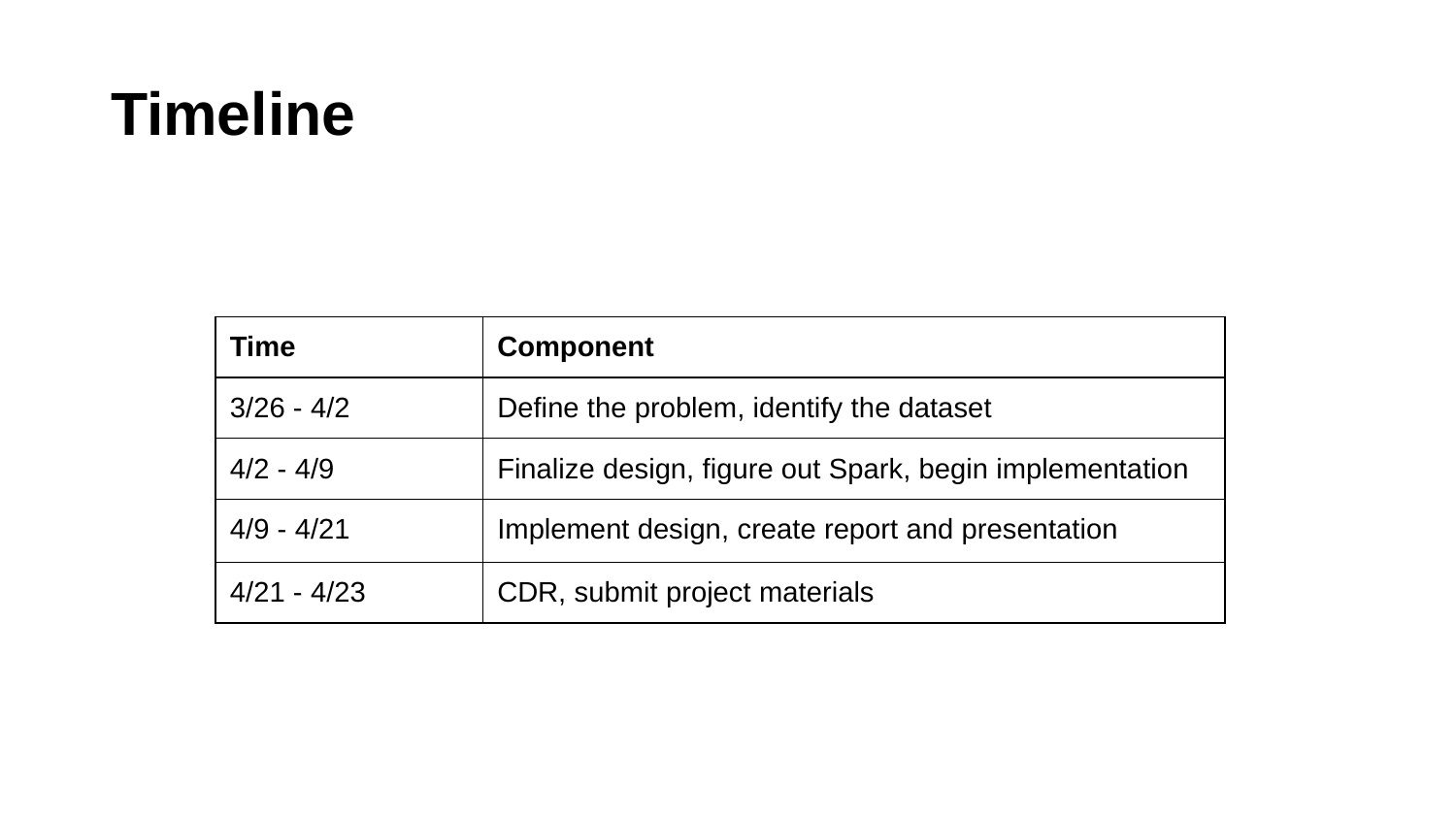

# Timeline

| Time | Component |
| --- | --- |
| 3/26 - 4/2 | Define the problem, identify the dataset |
| 4/2 - 4/9 | Finalize design, figure out Spark, begin implementation |
| 4/9 - 4/21 | Implement design, create report and presentation |
| 4/21 - 4/23 | CDR, submit project materials |